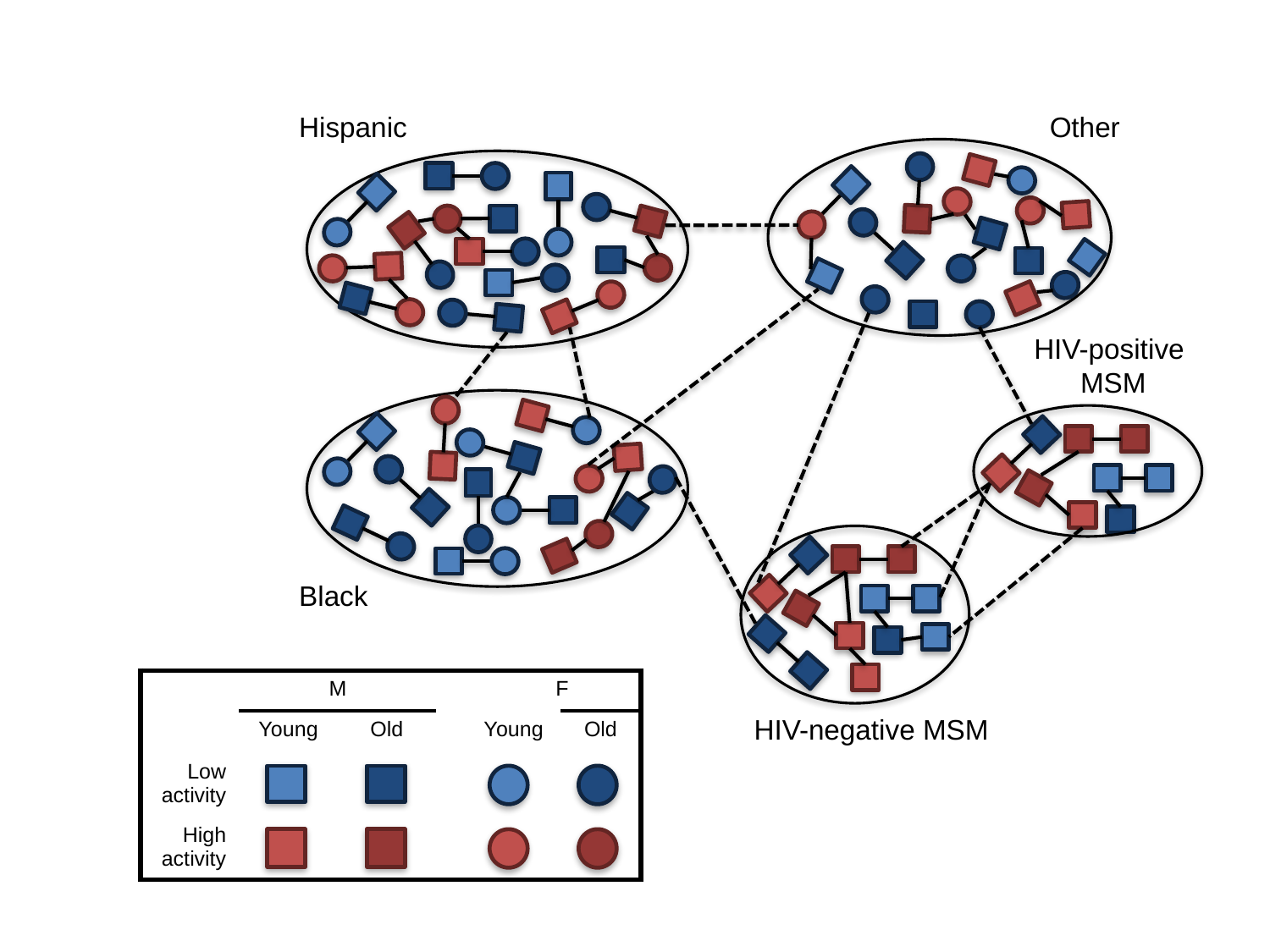

Hispanic
Other

HIV-positive
MSM

Black
|  | M |  |  |  | F |  |
| --- | --- | --- | --- | --- | --- | --- |
|  | Young | Old |  | Young |  | Old |
| Low activity |  |  |  |  |  |  |
| High activity |  |  |  |  |  |  |
HIV-negative MSM